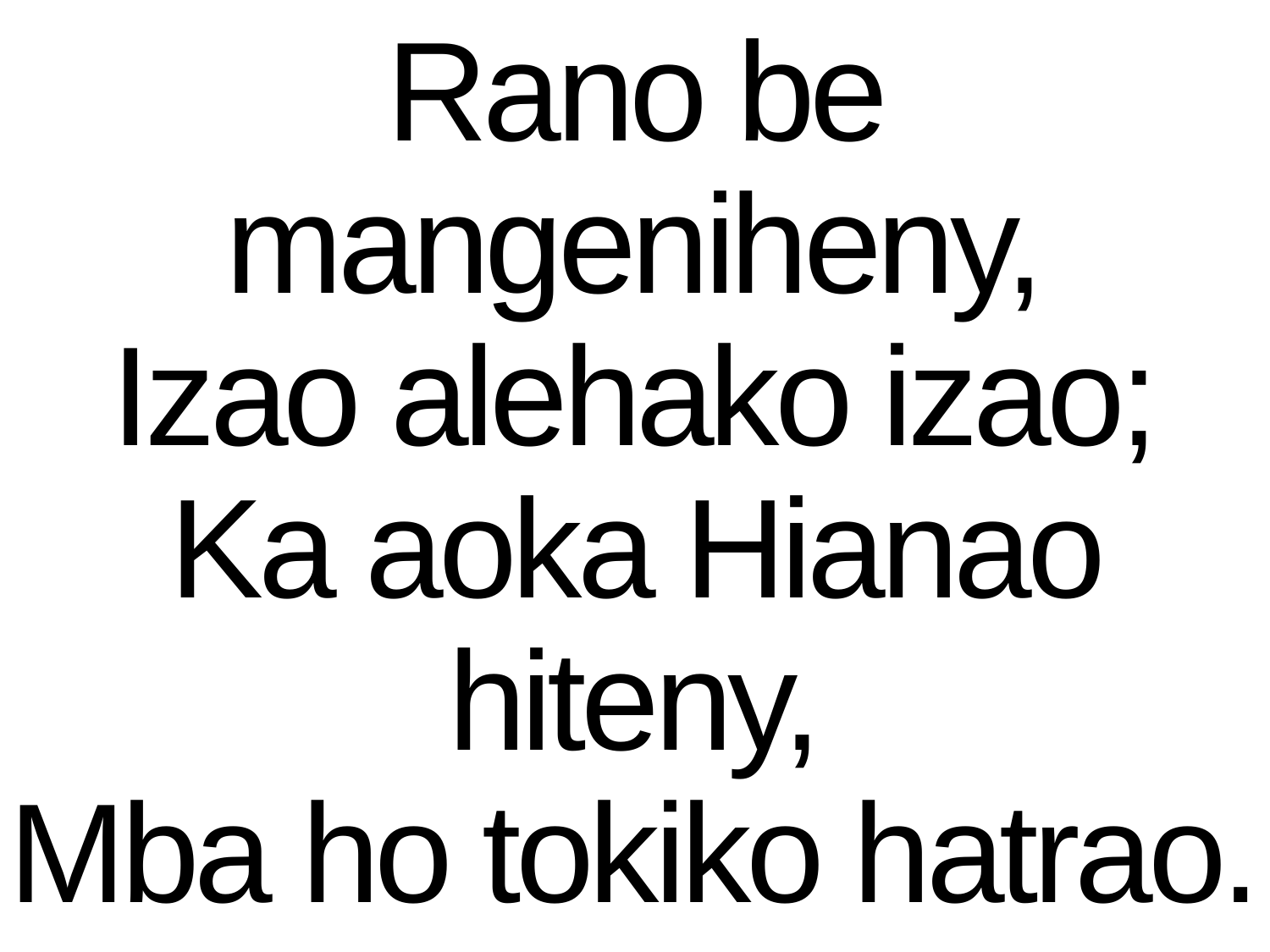

Rano be mangeniheny,
Izao alehako izao;
Ka aoka Hianao hiteny,
Mba ho tokiko hatrao.